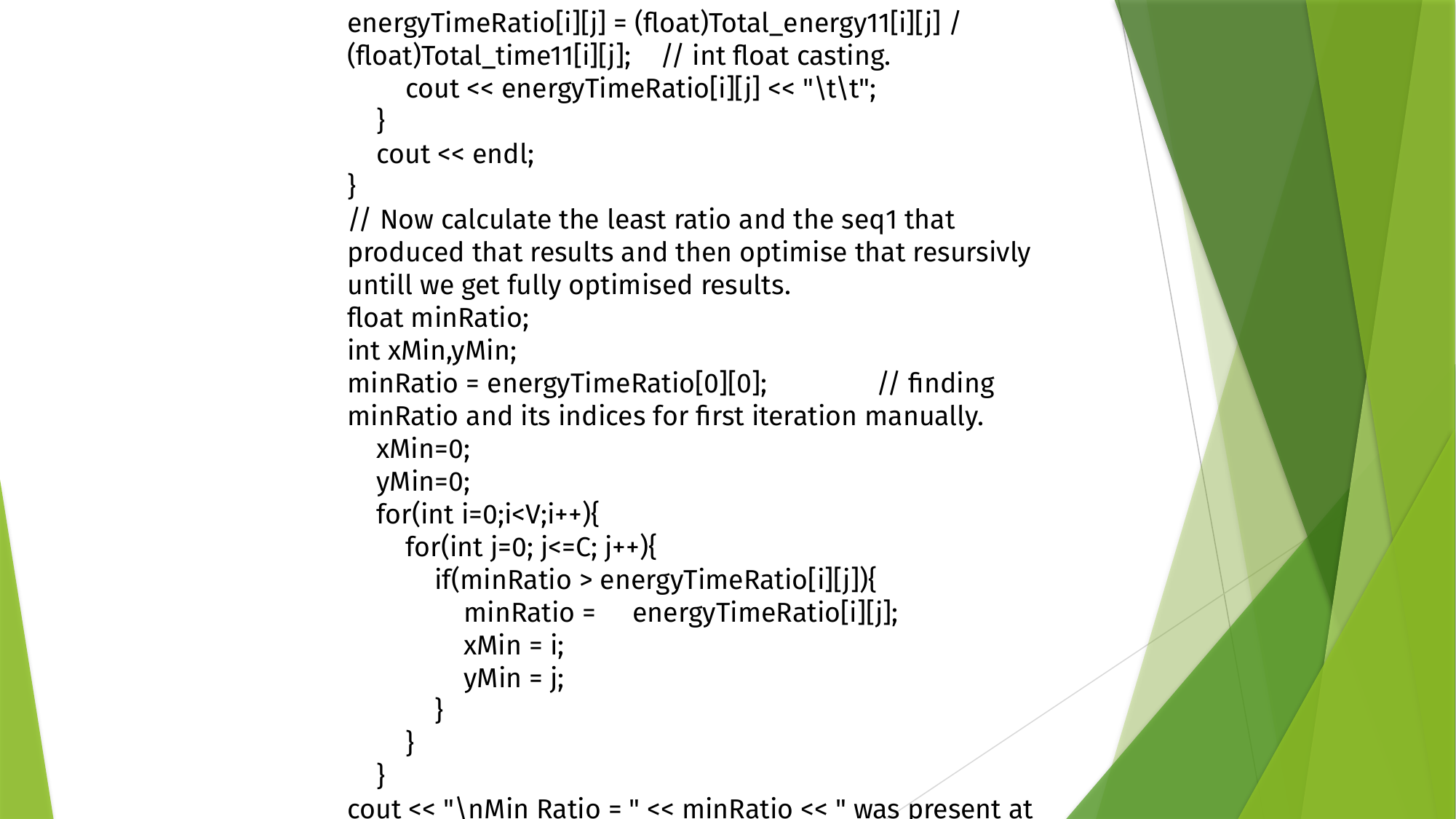

energyTimeRatio[i][j] = (float)Total_energy11[i][j] / (float)Total_time11[i][j];    // int float casting.
        cout << energyTimeRatio[i][j] << "\t\t";
    }
    cout << endl;
}
// Now calculate the least ratio and the seq1 that produced that results and then optimise that resursivly untill we get fully optimised results.
float minRatio;
int xMin,yMin;
minRatio = energyTimeRatio[0][0];               // finding minRatio and its indices for first iteration manually.
    xMin=0;
    yMin=0;
    for(int i=0;i<V;i++){
        for(int j=0; j<=C; j++){
            if(minRatio > energyTimeRatio[i][j]){
                minRatio =     energyTimeRatio[i][j];
                xMin = i;
                yMin = j;
            }
        }
    }
cout << "\nMin Ratio = " << minRatio << " was present at